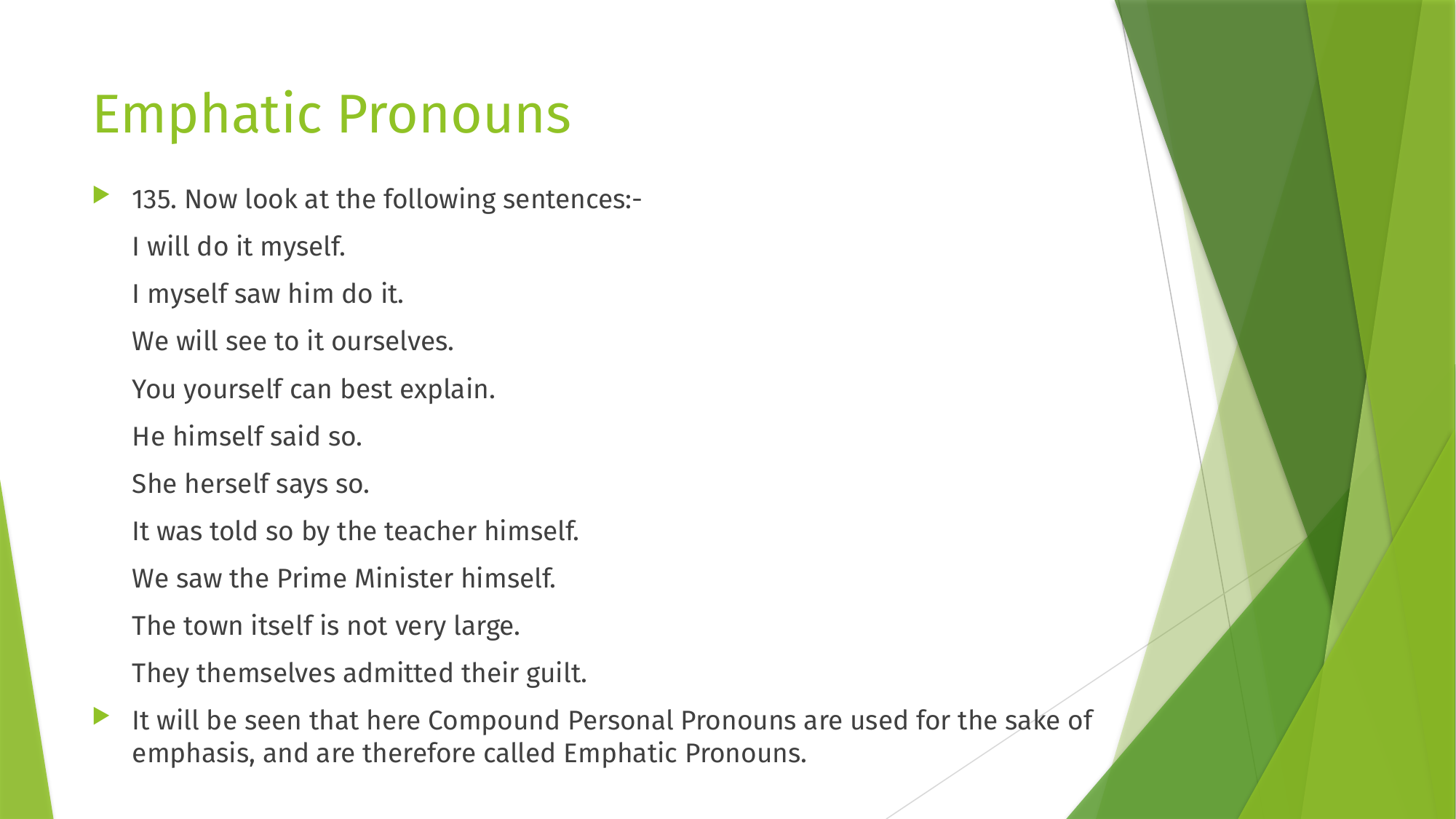

# Emphatic Pronouns
135. Now look at the following sentences:-
	I will do it myself.
	I myself saw him do it.
	We will see to it ourselves.
	You yourself can best explain.
	He himself said so.
	She herself says so.
	It was told so by the teacher himself.
	We saw the Prime Minister himself.
	The town itself is not very large.
	They themselves admitted their guilt.
It will be seen that here Compound Personal Pronouns are used for the sake of emphasis, and are therefore called Emphatic Pronouns.